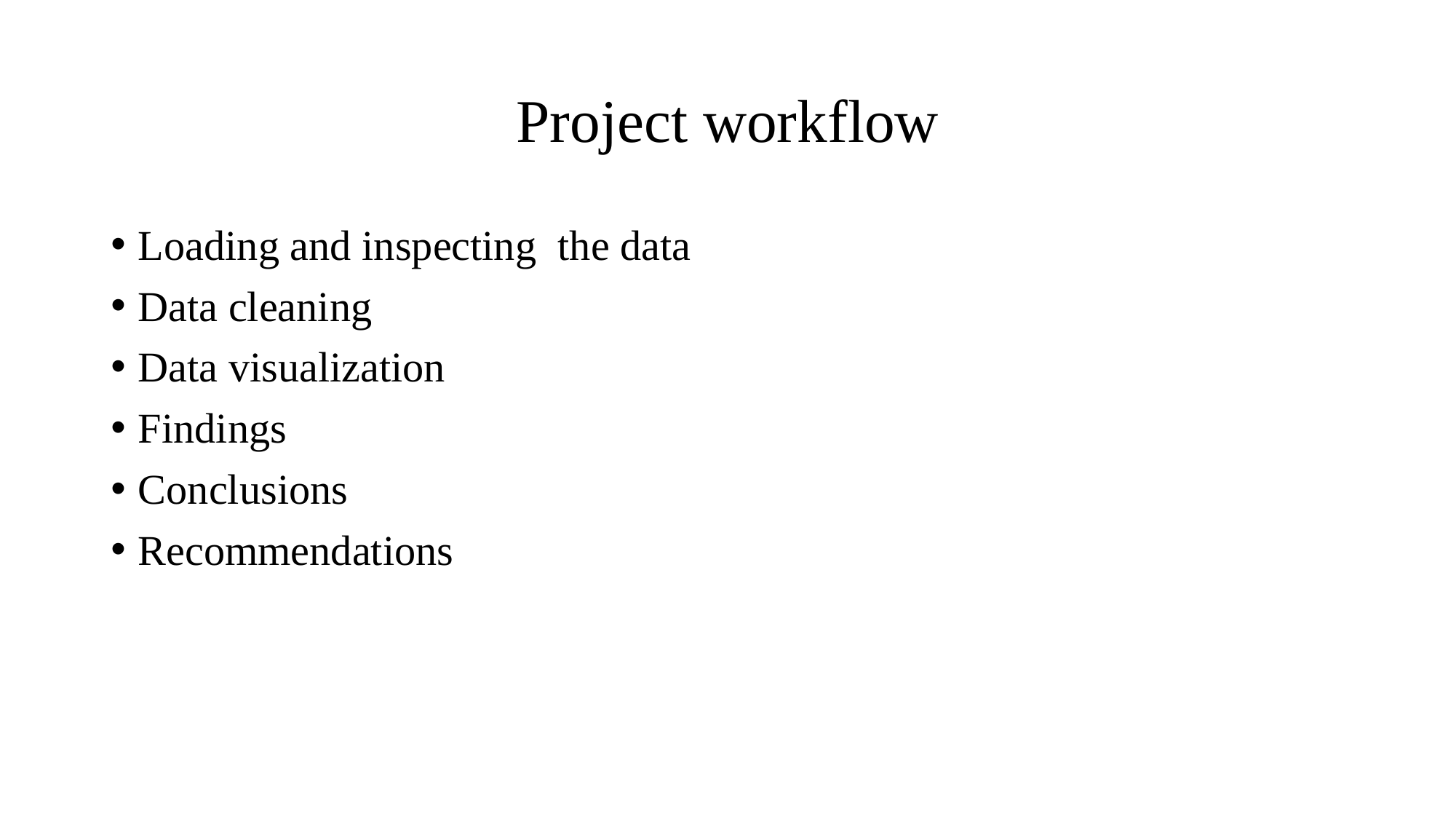

# Project workflow
Loading and inspecting  the data
Data cleaning
Data visualization
Findings
Conclusions
Recommendations